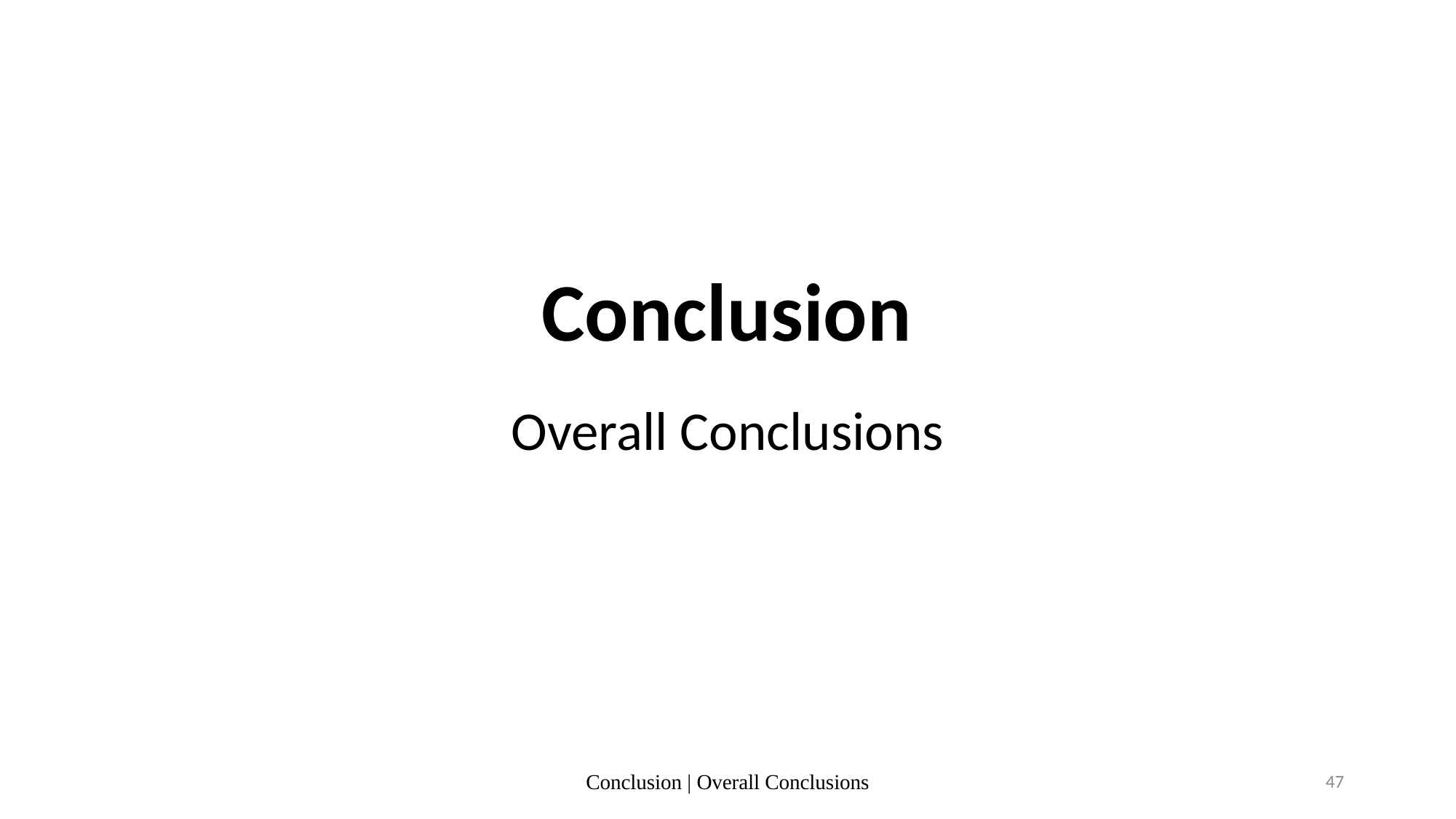

Conclusion
Overall Conclusions
Conclusion | Overall Conclusions
47